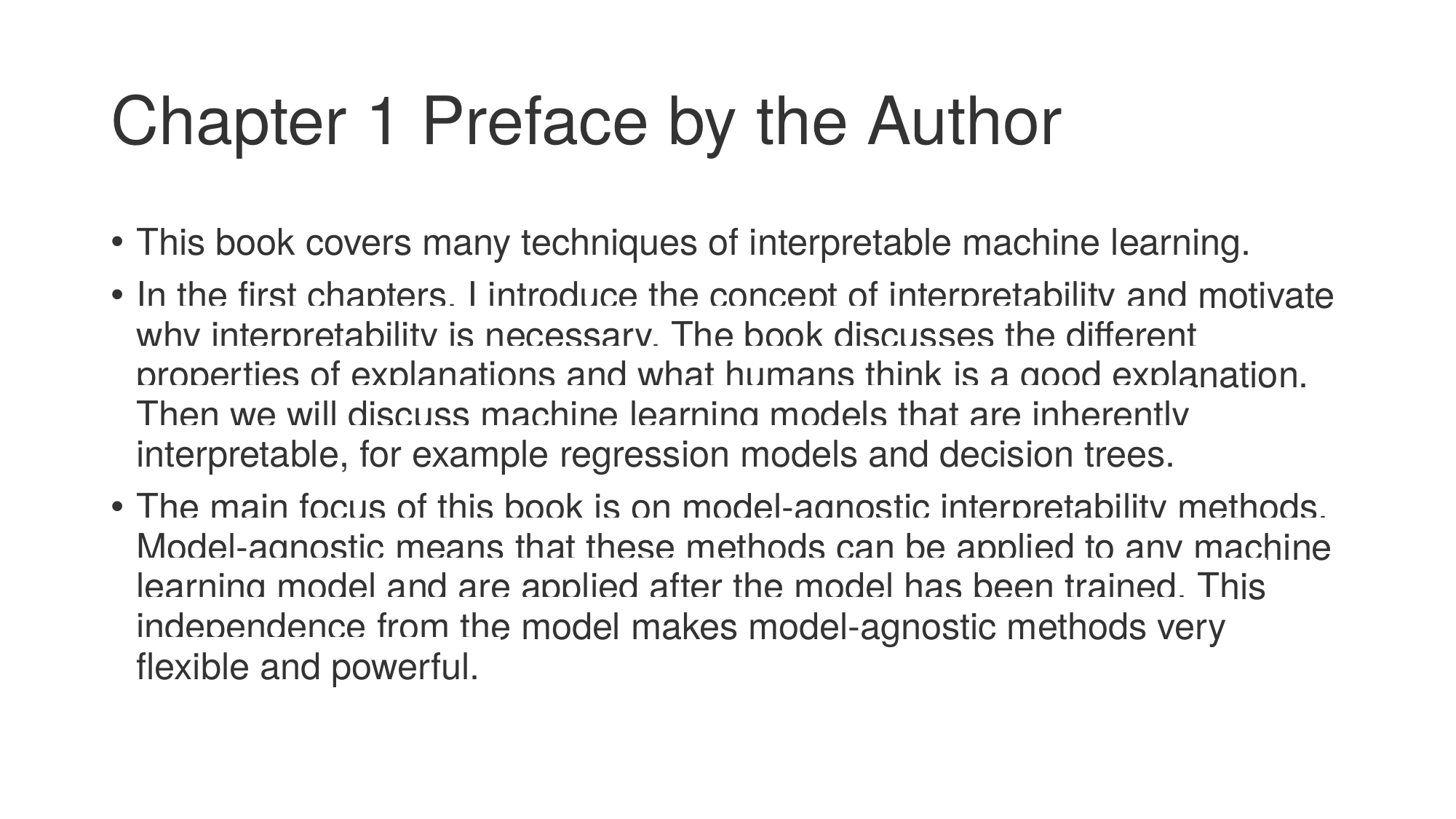

# Chapter 1 Preface by the Author
This book covers many techniques of interpretable machine learning.
In the first chapters, I introduce the concept of interpretability and motivate why interpretability is necessary. The book discusses the different properties of explanations and what humans think is a good explanation. Then we will discuss machine learning models that are inherently interpretable, for example regression models and decision trees.
The main focus of this book is on model-agnostic interpretability methods. Model-agnostic means that these methods can be applied to any machine learning model and are applied after the model has been trained. This independence from the model makes model-agnostic methods very flexible and powerful.